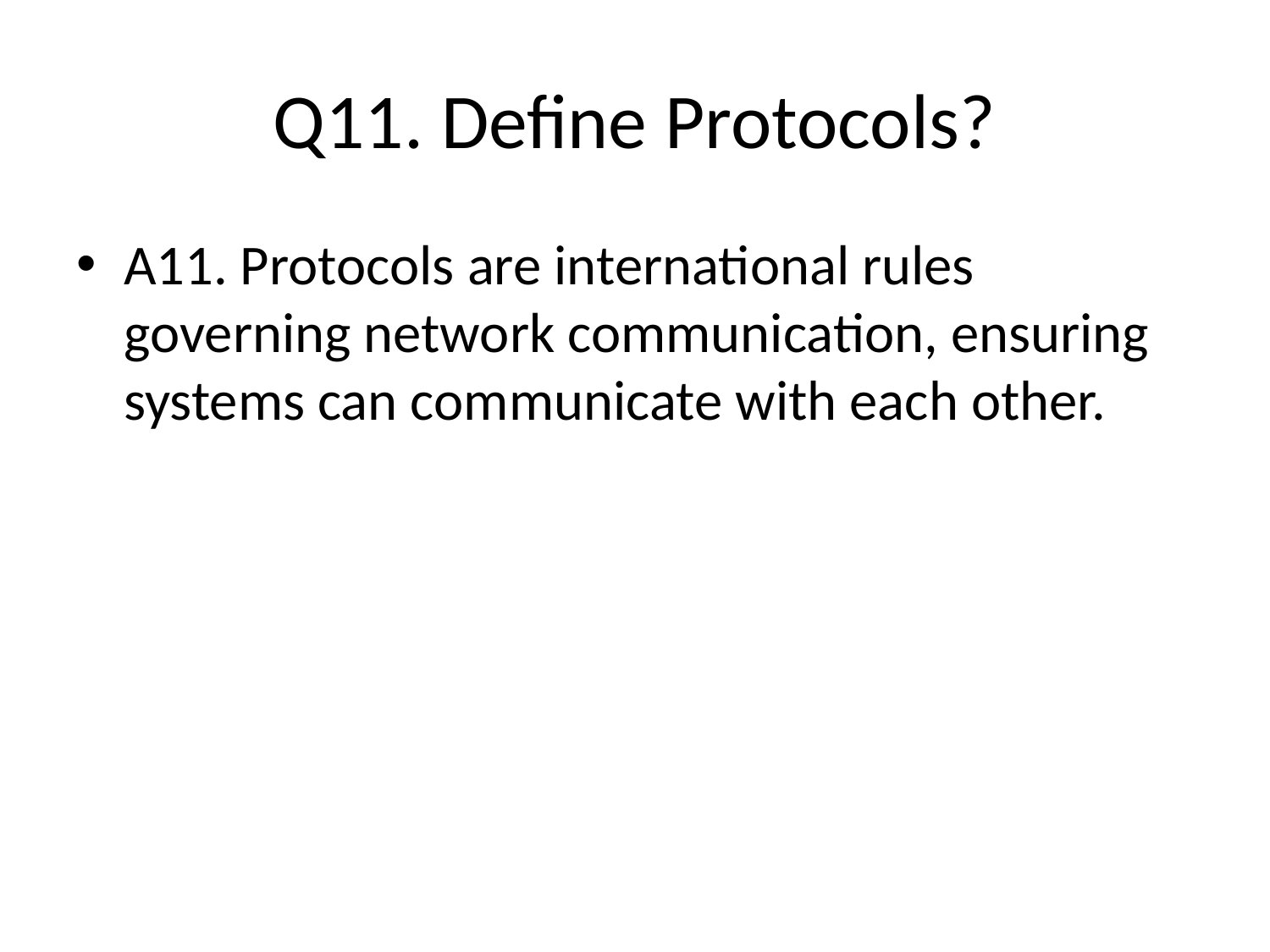

# Q11. Define Protocols?
A11. Protocols are international rules governing network communication, ensuring systems can communicate with each other.